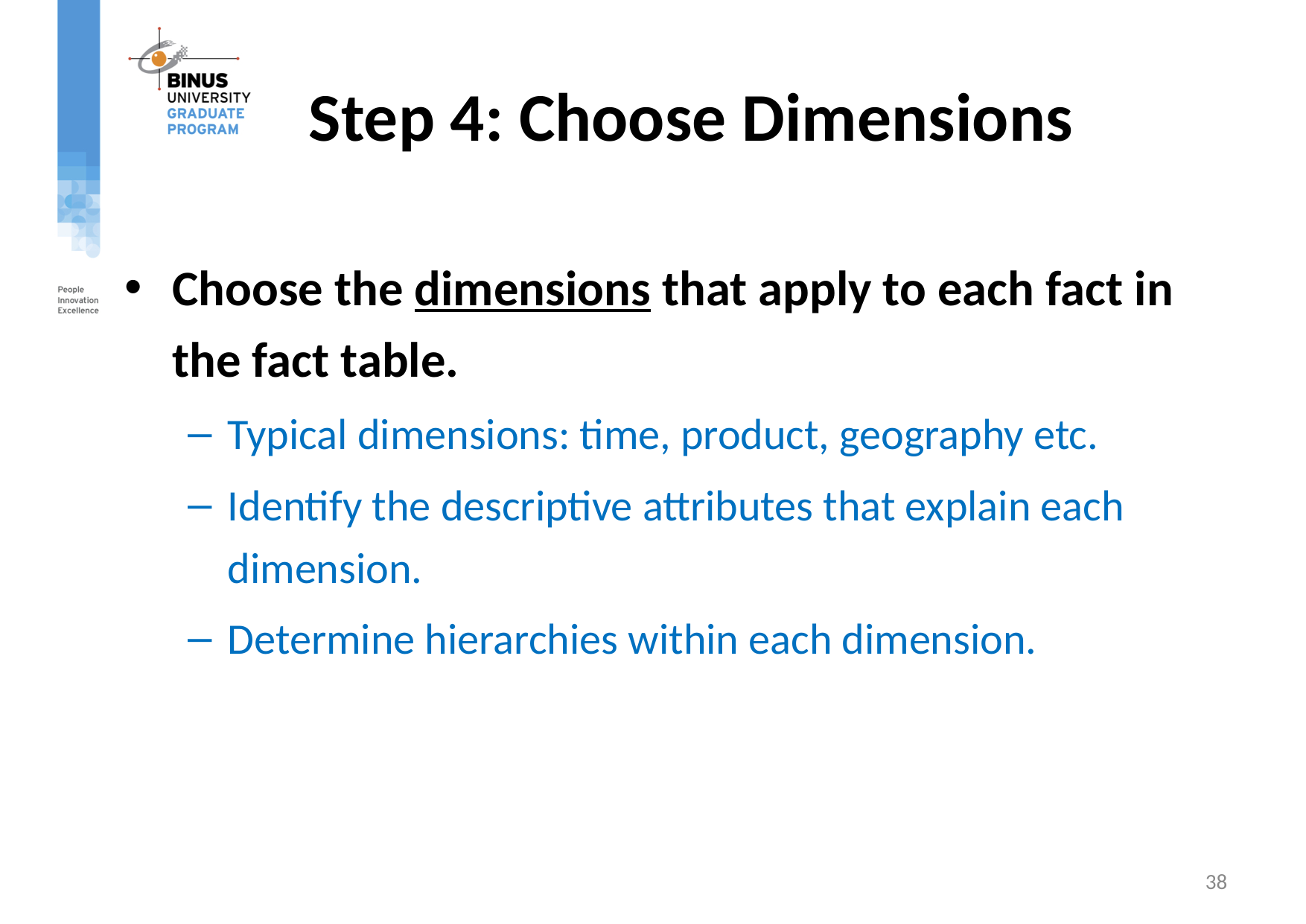

# Step 4: Choose Dimensions
Choose the dimensions that apply to each fact in the fact table.
Typical dimensions: time, product, geography etc.
Identify the descriptive attributes that explain each dimension.
Determine hierarchies within each dimension.
38